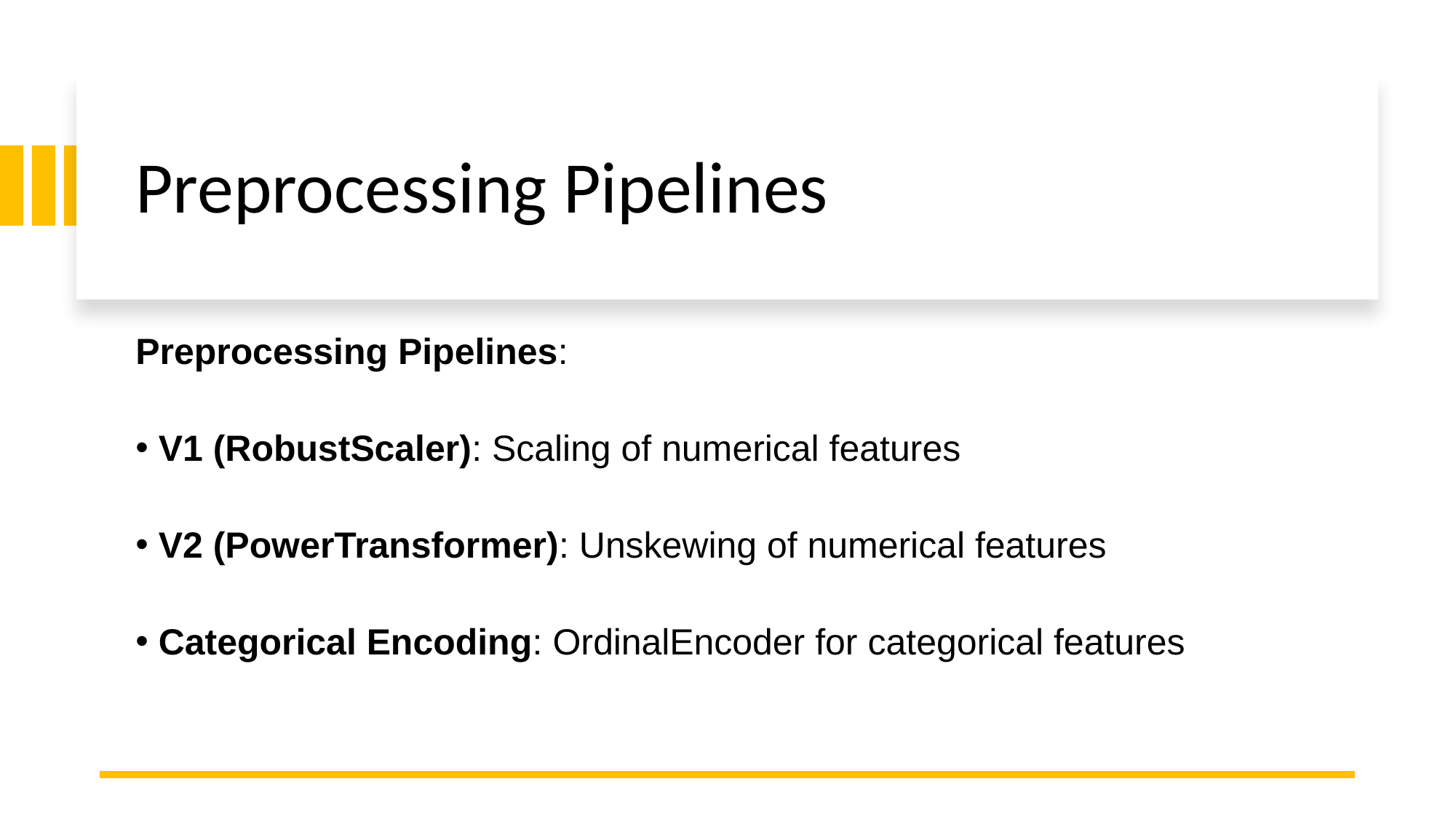

# Preprocessing Pipelines

Preprocessing Pipelines:

 V1 (RobustScaler): Scaling of numerical features

 V2 (PowerTransformer): Unskewing of numerical features

 Categorical Encoding: OrdinalEncoder for categorical features